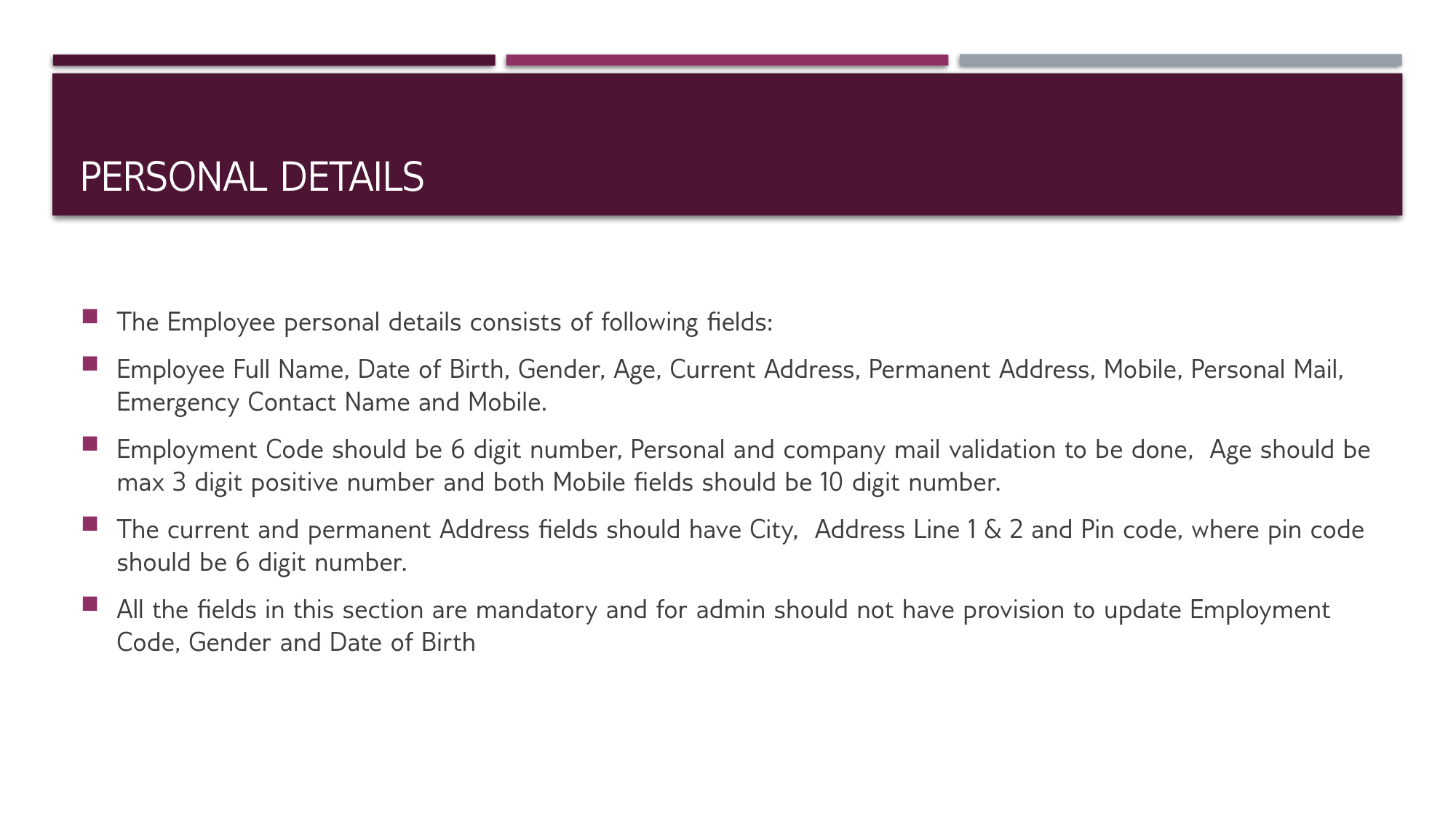

# Personal details
The Employee personal details consists of following fields:
Employee Full Name, Date of Birth, Gender, Age, Current Address, Permanent Address, Mobile, Personal Mail, Emergency Contact Name and Mobile.
Employment Code should be 6 digit number, Personal and company mail validation to be done,  Age should be max 3 digit positive number and both Mobile fields should be 10 digit number.
The current and permanent Address fields should have City,  Address Line 1 & 2 and Pin code, where pin code should be 6 digit number.
All the fields in this section are mandatory and for admin should not have provision to update Employment Code, Gender and Date of Birth